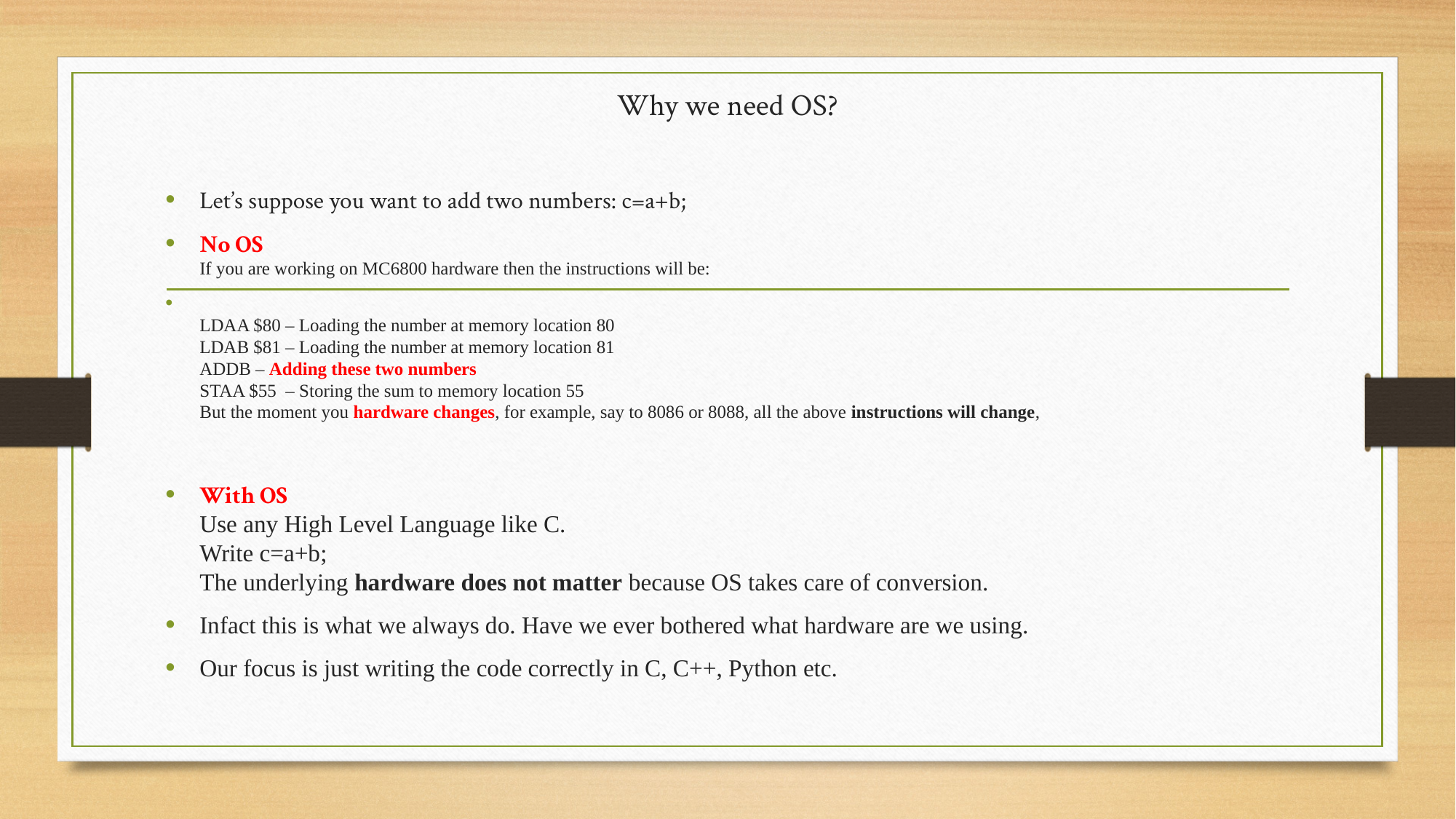

# Why we need OS?
Let’s suppose you want to add two numbers: c=a+b;
No OS
If you are working on MC6800 hardware then the instructions will be:
LDAA $80 – Loading the number at memory location 80
LDAB $81 – Loading the number at memory location 81
ADDB – Adding these two numbers
STAA $55  – Storing the sum to memory location 55
But the moment you hardware changes, for example, say to 8086 or 8088, all the above instructions will change,

With OS
Use any High Level Language like C.
Write c=a+b;
The underlying hardware does not matter because OS takes care of conversion.
Infact this is what we always do. Have we ever bothered what hardware are we using.
Our focus is just writing the code correctly in C, C++, Python etc.